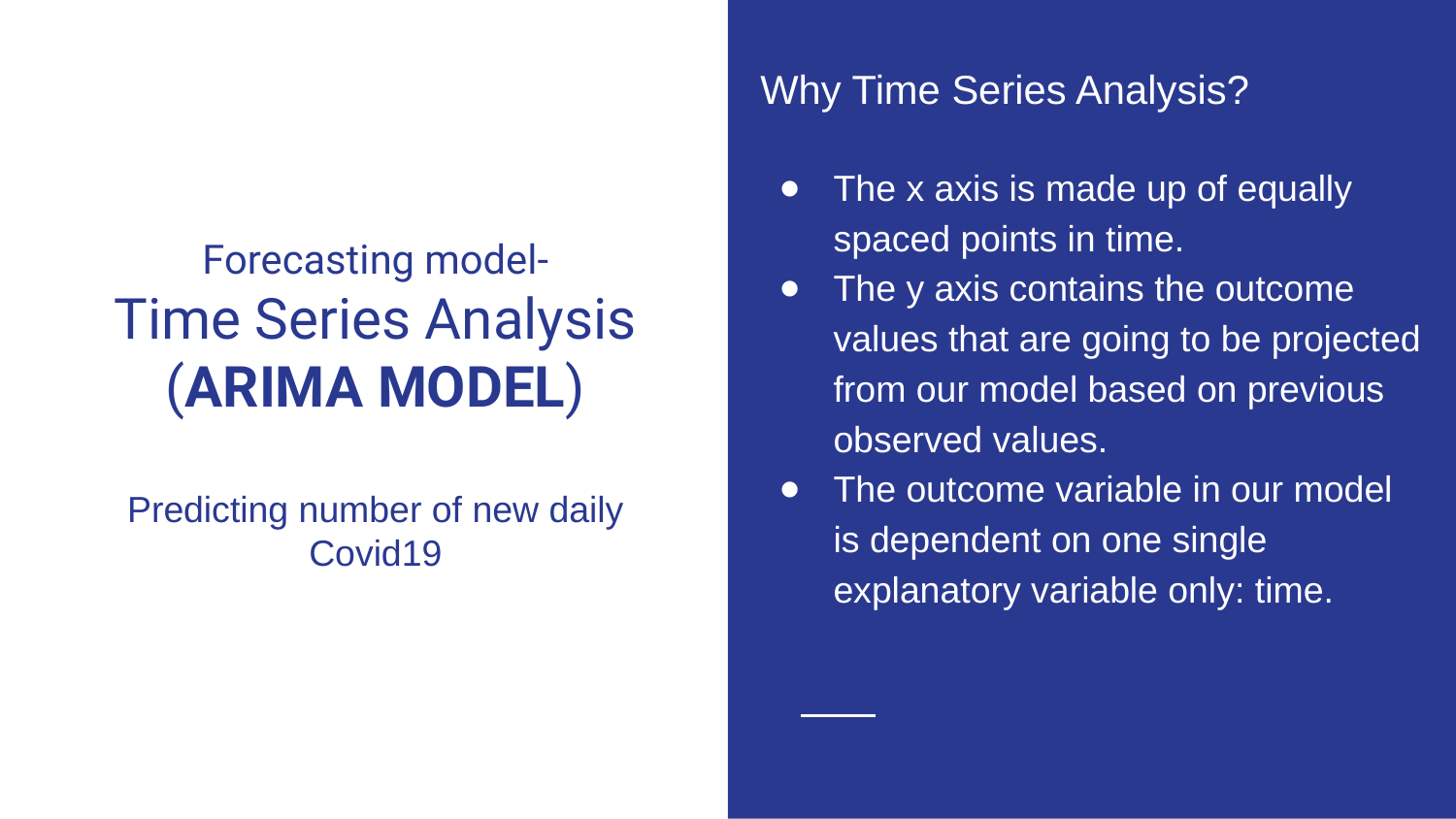

Why Time Series Analysis?
The x axis is made up of equally spaced points in time.
The y axis contains the outcome values that are going to be projected from our model based on previous observed values.
The outcome variable in our model is dependent on one single explanatory variable only: time.

# Forecasting model- Time Series Analysis (ARIMA MODEL) Predicting number of new daily Covid19